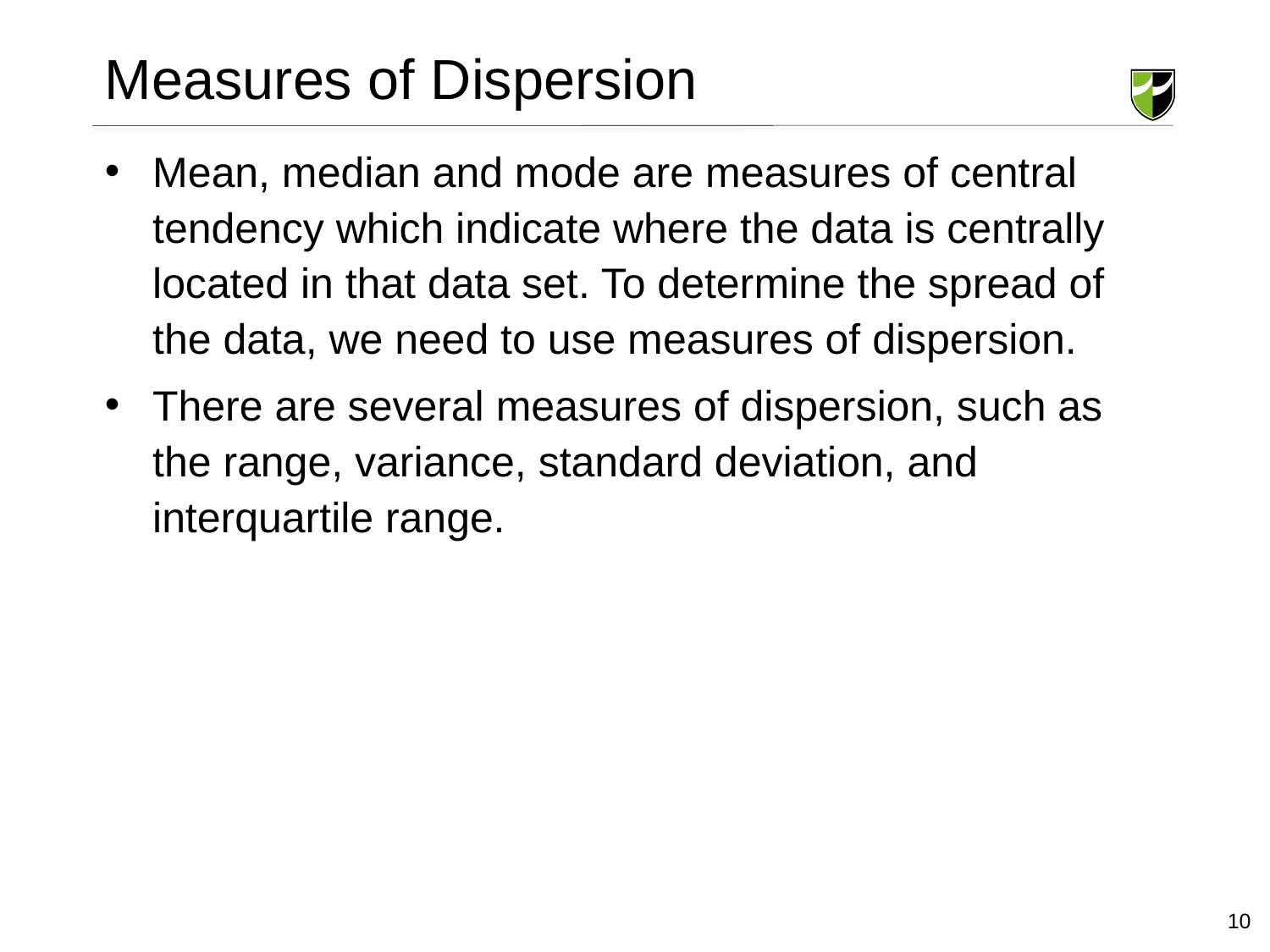

# Measures of Dispersion
Mean, median and mode are measures of central tendency which indicate where the data is centrally located in that data set. To determine the spread of the data, we need to use measures of dispersion.
There are several measures of dispersion, such as the range, variance, standard deviation, and interquartile range.

10